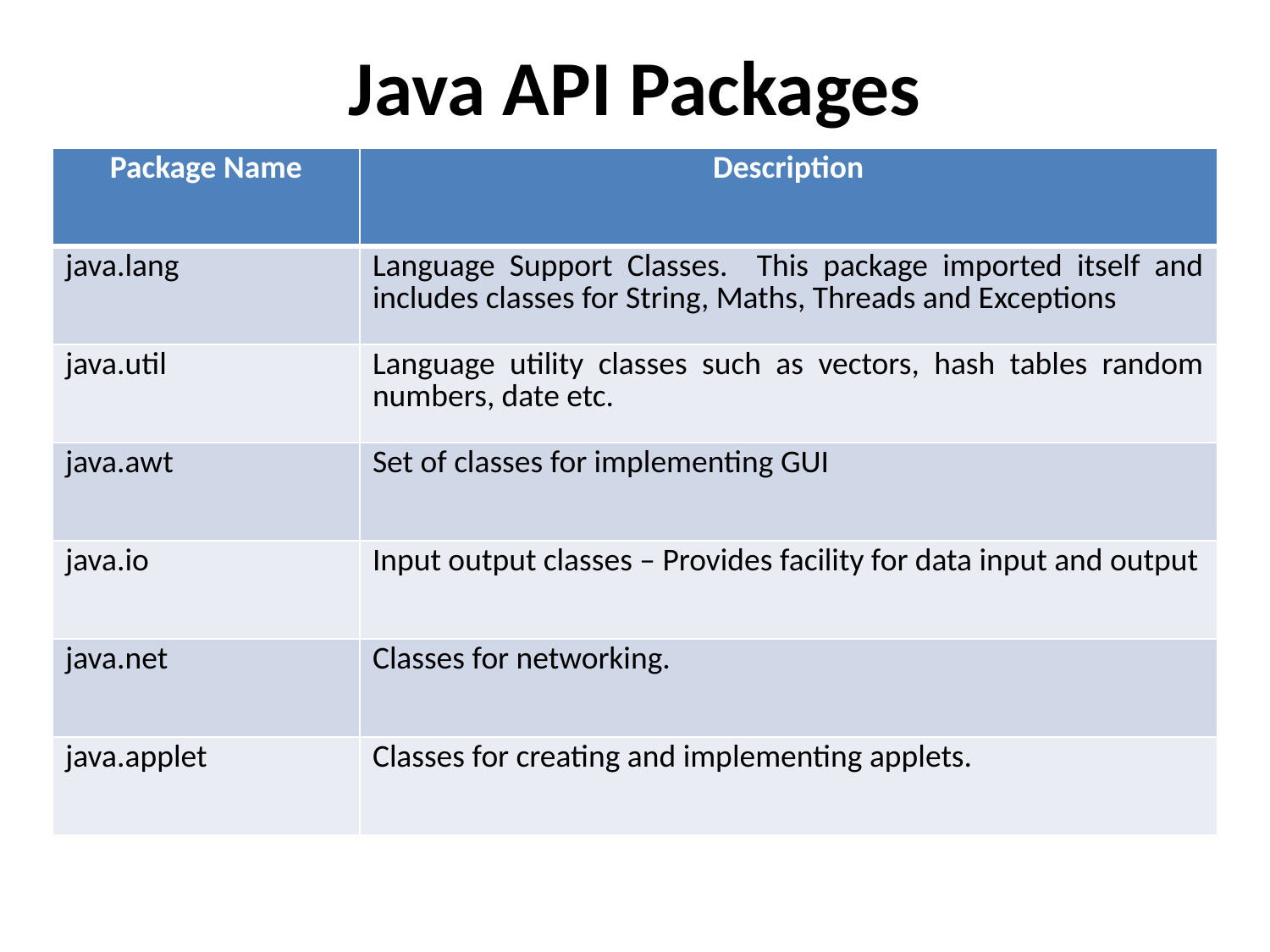

# Java API Packages
| Package Name | Description |
| --- | --- |
| java.lang | Language Support Classes. This package imported itself and includes classes for String, Maths, Threads and Exceptions |
| java.util | Language utility classes such as vectors, hash tables random numbers, date etc. |
| java.awt | Set of classes for implementing GUI |
| java.io | Input output classes – Provides facility for data input and output |
| java.net | Classes for networking. |
| java.applet | Classes for creating and implementing applets. |